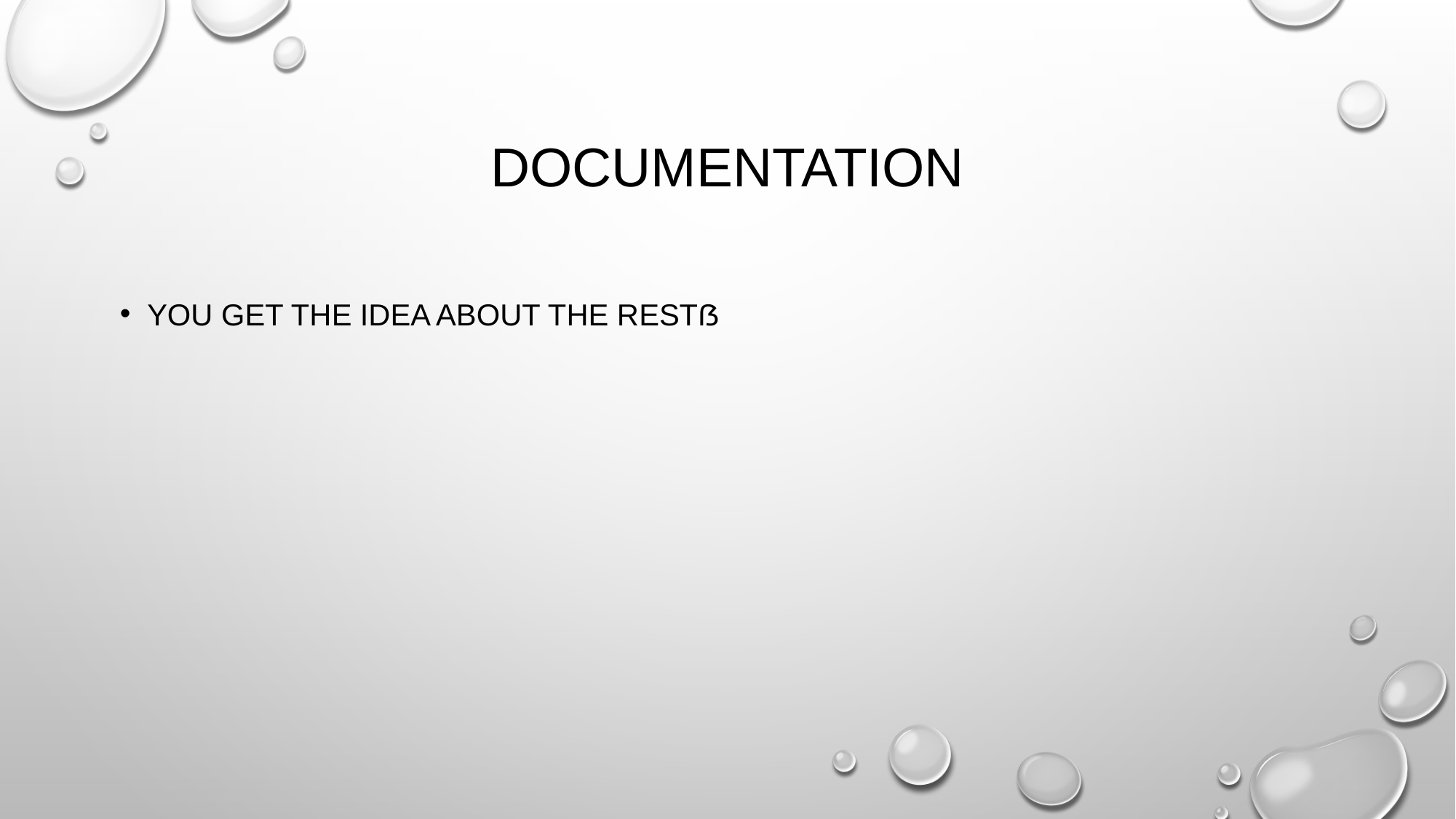

# documentation
You get the idea about the restß